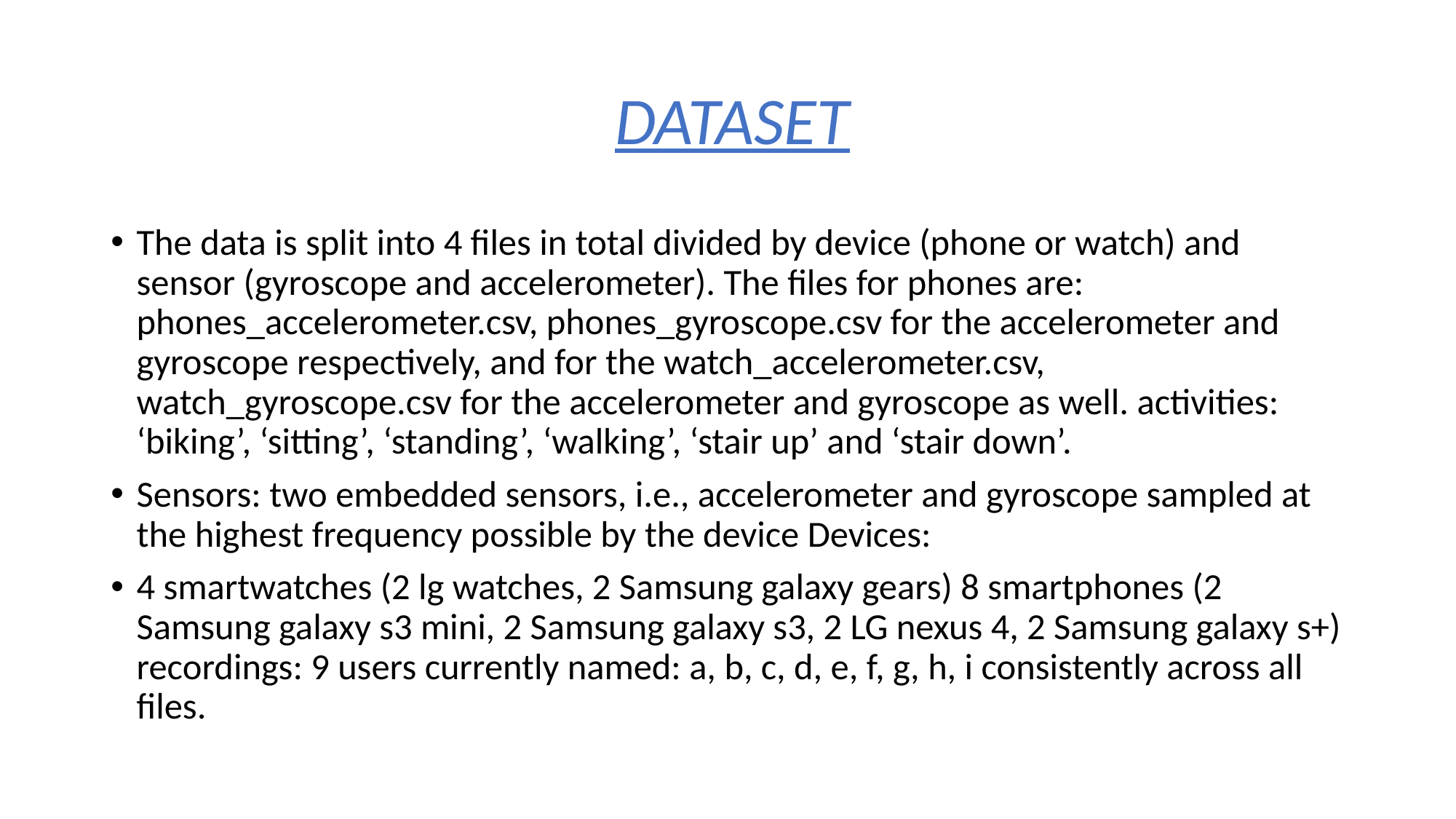

# DATASET
The data is split into 4 files in total divided by device (phone or watch) and sensor (gyroscope and accelerometer). The files for phones are: phones_accelerometer.csv, phones_gyroscope.csv for the accelerometer and gyroscope respectively, and for the watch_accelerometer.csv, watch_gyroscope.csv for the accelerometer and gyroscope as well. activities: ‘biking’, ‘sitting’, ‘standing’, ‘walking’, ‘stair up’ and ‘stair down’.
Sensors: two embedded sensors, i.e., accelerometer and gyroscope sampled at the highest frequency possible by the device Devices:
4 smartwatches (2 lg watches, 2 Samsung galaxy gears) 8 smartphones (2 Samsung galaxy s3 mini, 2 Samsung galaxy s3, 2 LG nexus 4, 2 Samsung galaxy s+) recordings: 9 users currently named: a, b, c, d, e, f, g, h, i consistently across all files.